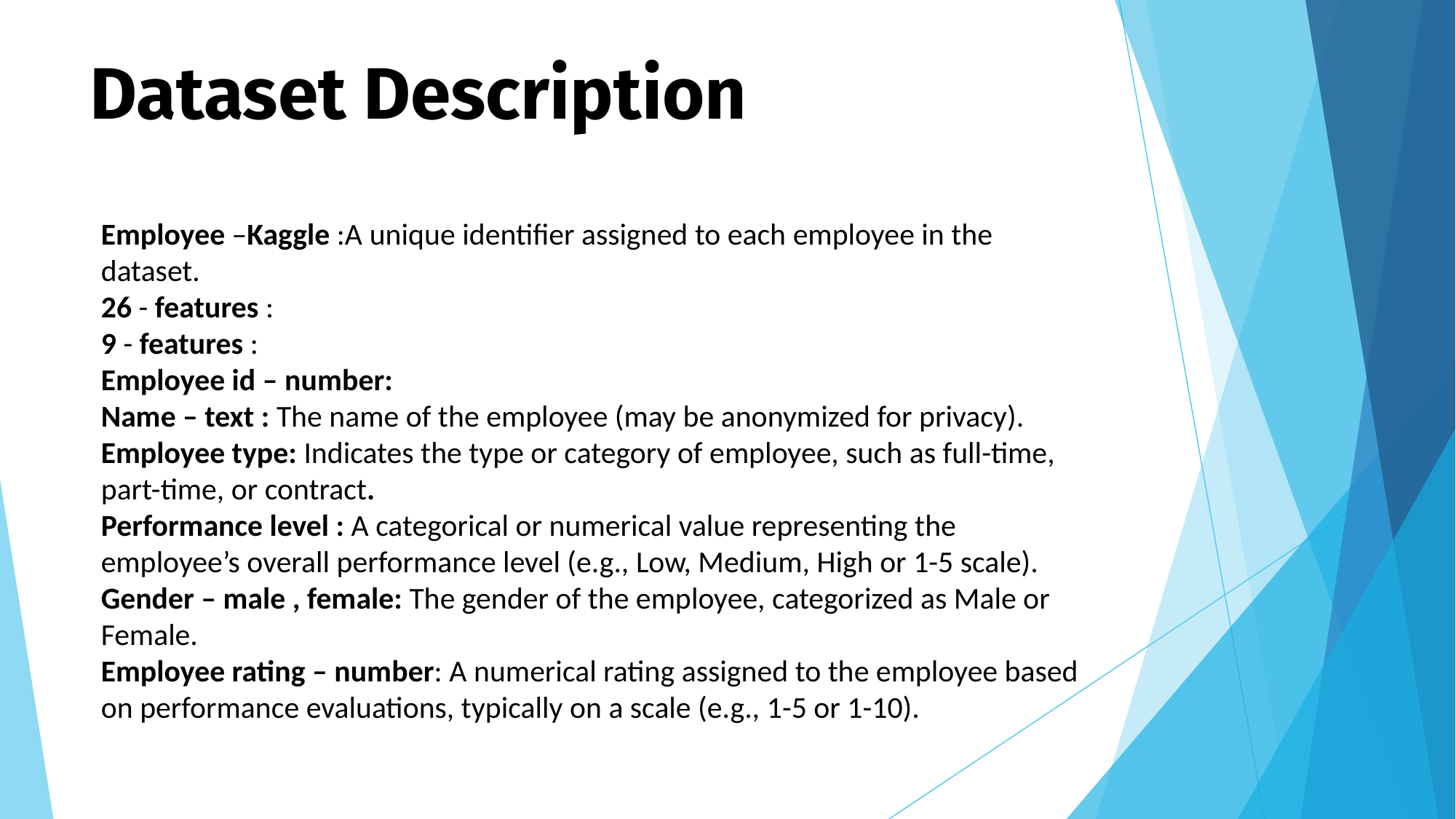

# Dataset Description
Employee –Kaggle :A unique identifier assigned to each employee in the dataset.
26 - features :
9 - features :
Employee id – number:
Name – text : The name of the employee (may be anonymized for privacy).
Employee type: Indicates the type or category of employee, such as full-time, part-time, or contract.
Performance level : A categorical or numerical value representing the employee’s overall performance level (e.g., Low, Medium, High or 1-5 scale).
Gender – male , female: The gender of the employee, categorized as Male or Female.
Employee rating – number: A numerical rating assigned to the employee based on performance evaluations, typically on a scale (e.g., 1-5 or 1-10).